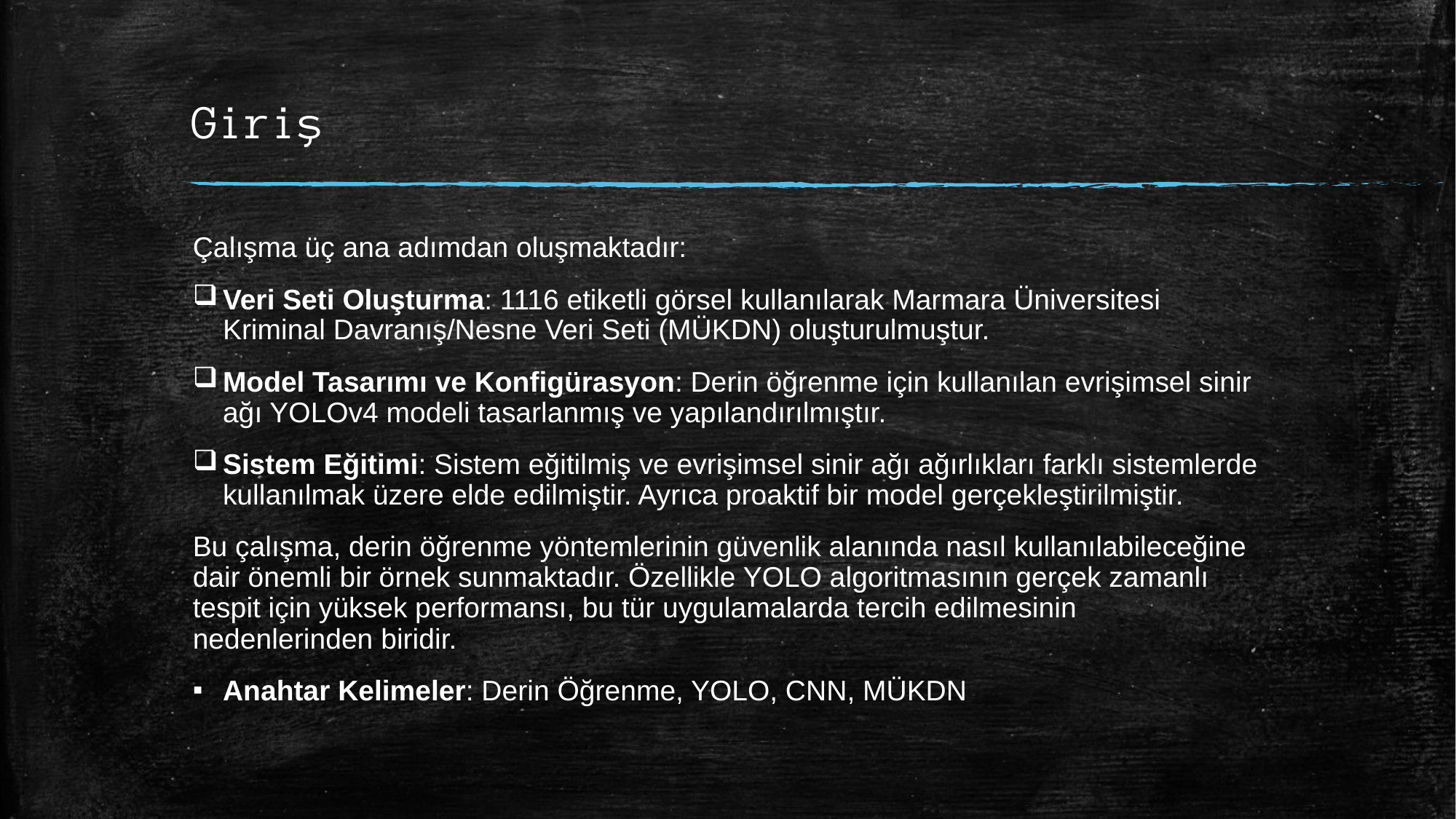

# Giriş
Çalışma üç ana adımdan oluşmaktadır:
Veri Seti Oluşturma: 1116 etiketli görsel kullanılarak Marmara Üniversitesi Kriminal Davranış/Nesne Veri Seti (MÜKDN) oluşturulmuştur.
Model Tasarımı ve Konfigürasyon: Derin öğrenme için kullanılan evrişimsel sinir ağı YOLOv4 modeli tasarlanmış ve yapılandırılmıştır.
Sistem Eğitimi: Sistem eğitilmiş ve evrişimsel sinir ağı ağırlıkları farklı sistemlerde kullanılmak üzere elde edilmiştir. Ayrıca proaktif bir model gerçekleştirilmiştir.
Bu çalışma, derin öğrenme yöntemlerinin güvenlik alanında nasıl kullanılabileceğine dair önemli bir örnek sunmaktadır. Özellikle YOLO algoritmasının gerçek zamanlı tespit için yüksek performansı, bu tür uygulamalarda tercih edilmesinin nedenlerinden biridir.
Anahtar Kelimeler: Derin Öğrenme, YOLO, CNN, MÜKDN